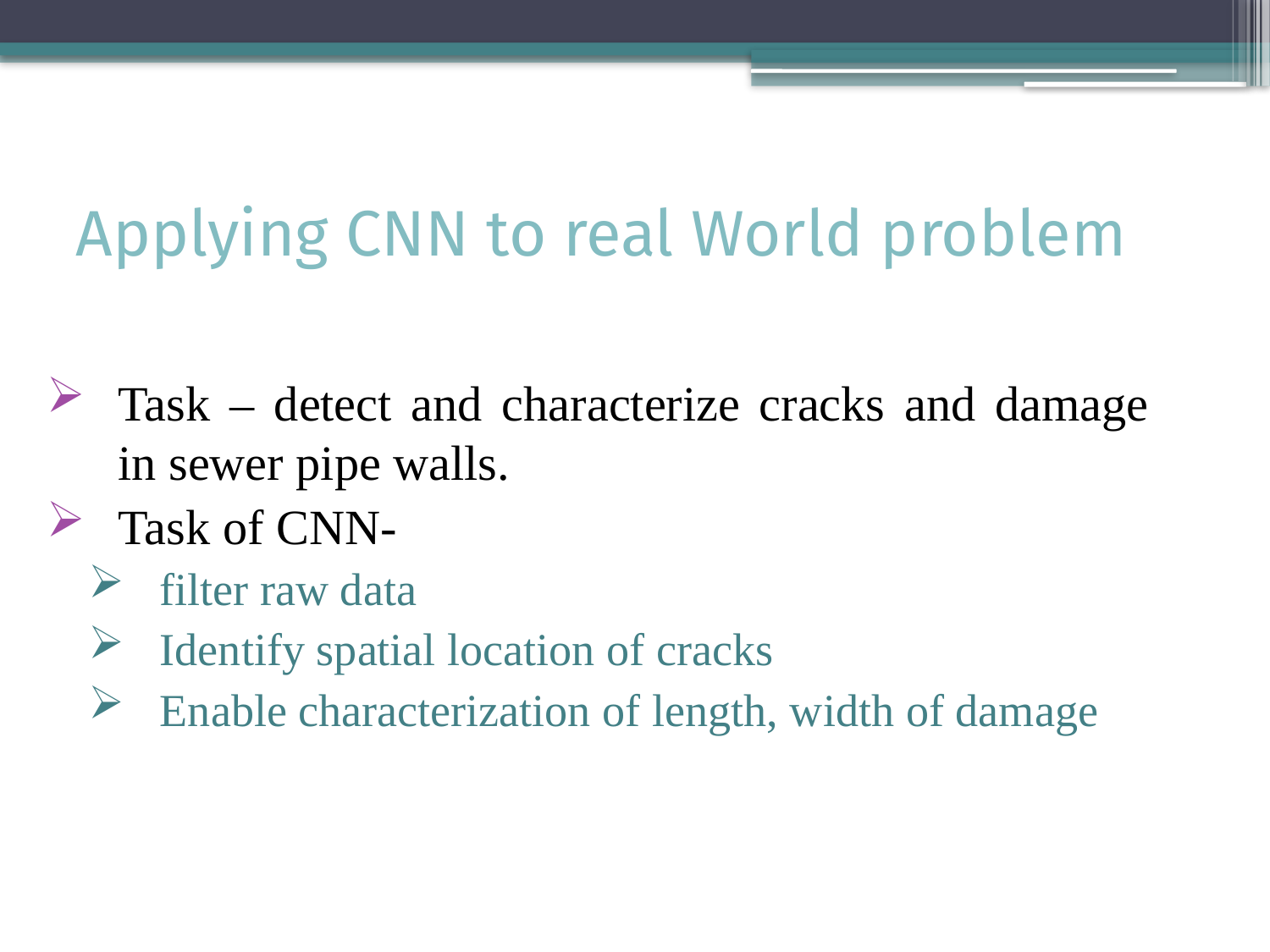

# Applying CNN to real World problem
Task – detect and characterize cracks and damage in sewer pipe walls.
Task of CNN-
filter raw data
Identify spatial location of cracks
Enable characterization of length, width of damage